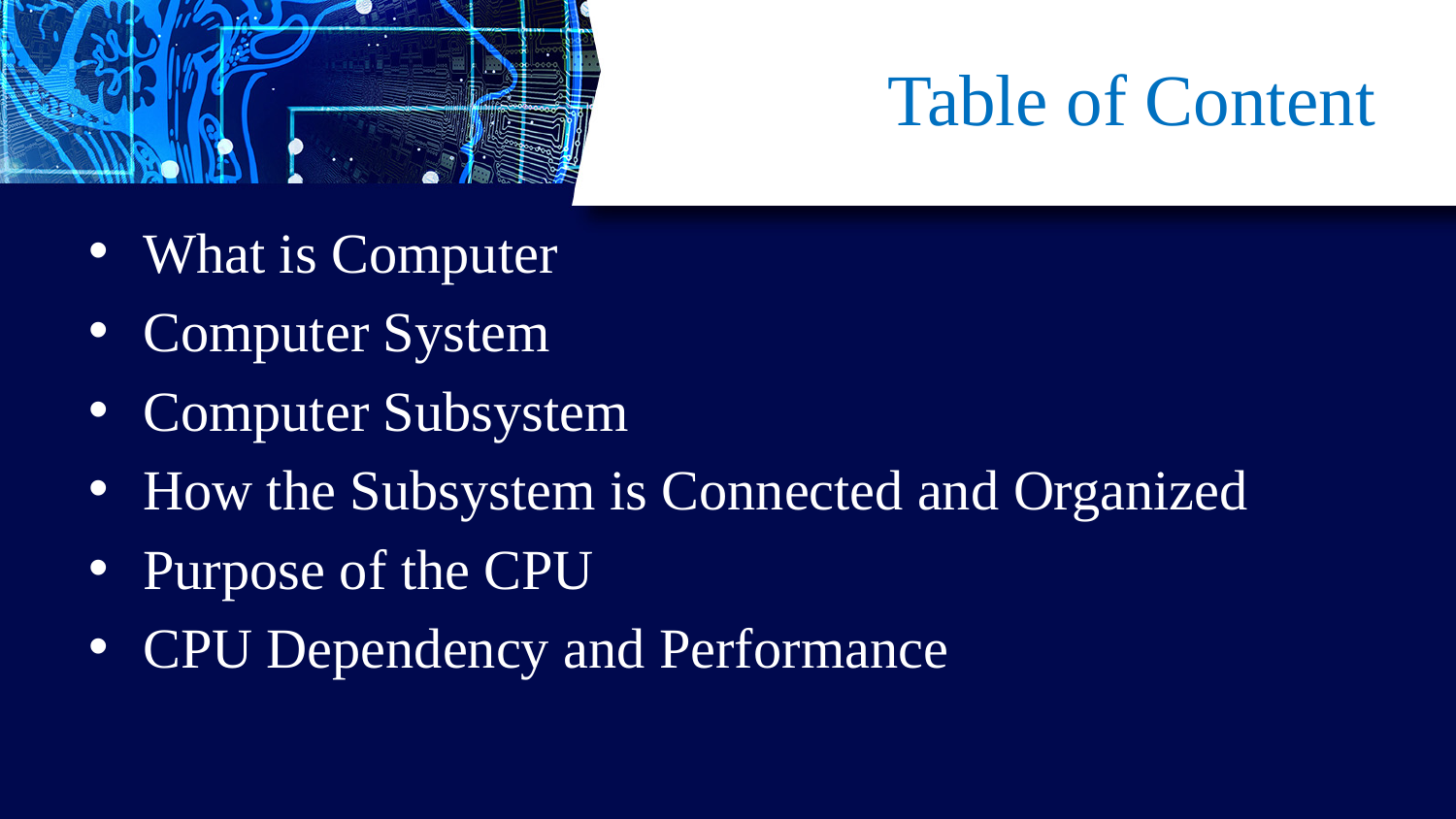

# Table of Content
What is Computer
Computer System
Computer Subsystem
How the Subsystem is Connected and Organized
Purpose of the CPU
CPU Dependency and Performance